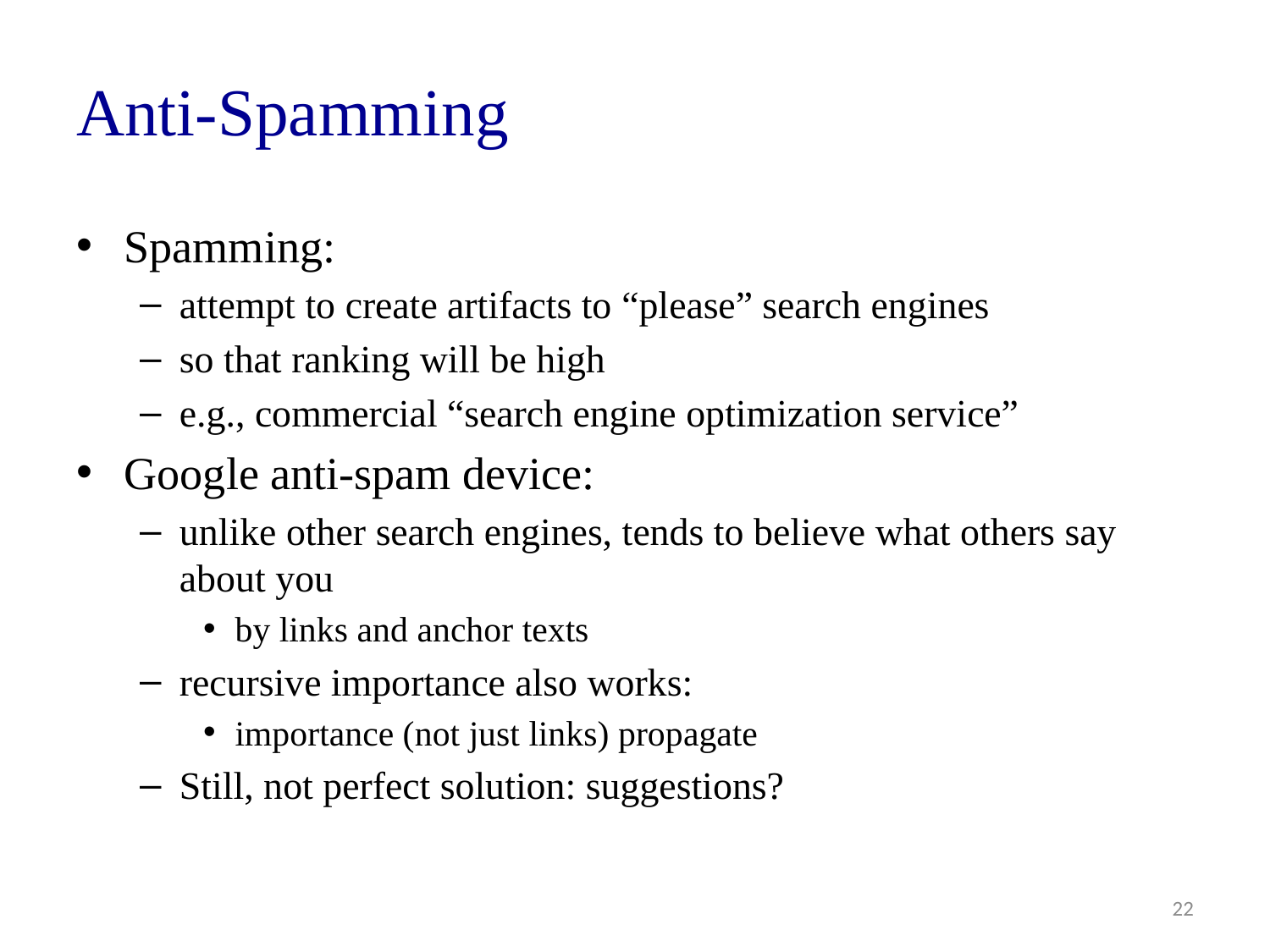

# Anti-Spamming
Spamming:
attempt to create artifacts to “please” search engines
so that ranking will be high
e.g., commercial “search engine optimization service”
Google anti-spam device:
unlike other search engines, tends to believe what others say about you
by links and anchor texts
recursive importance also works:
importance (not just links) propagate
Still, not perfect solution: suggestions?
22